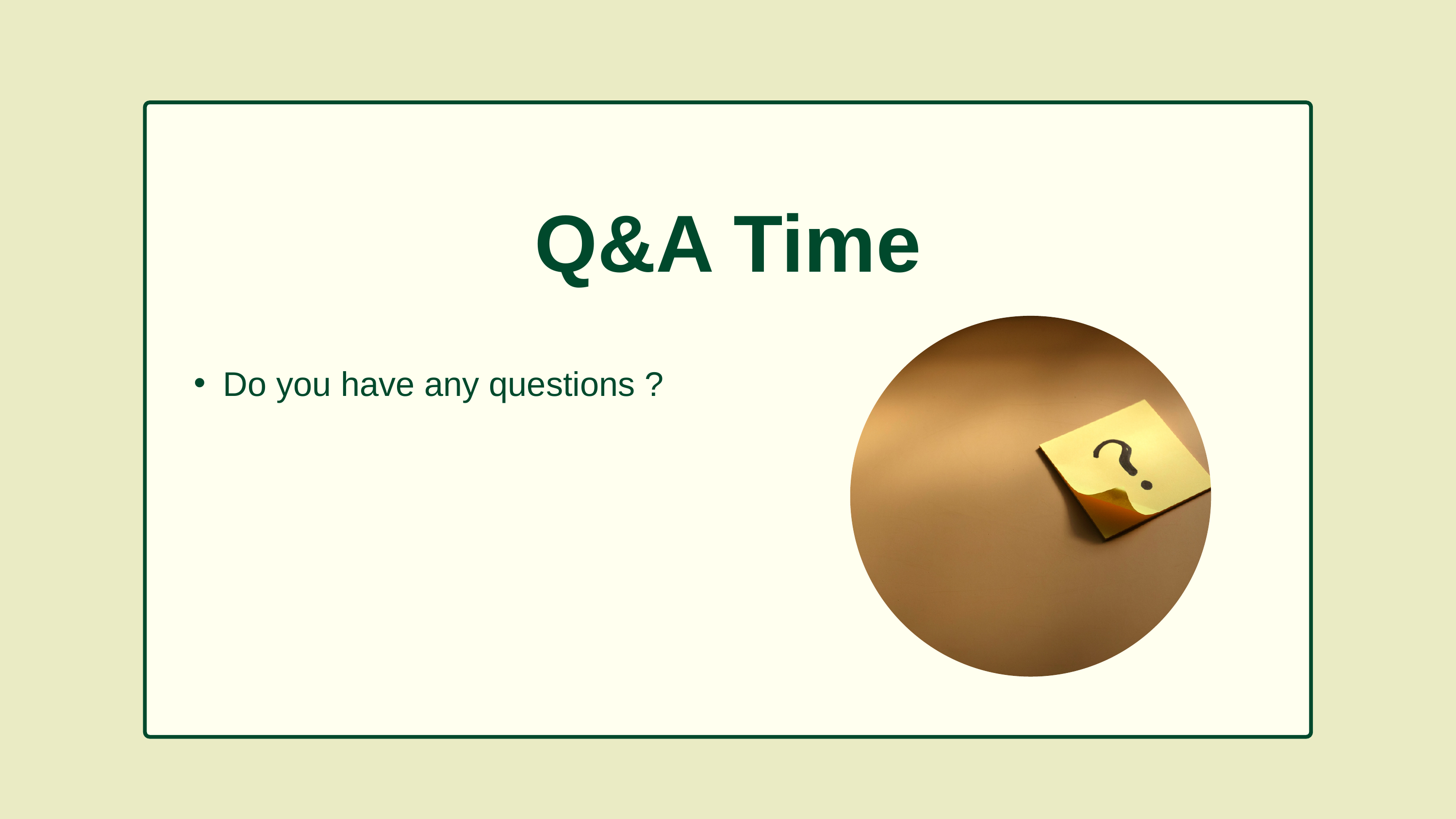

Q&A Time

Do you have any questions ?